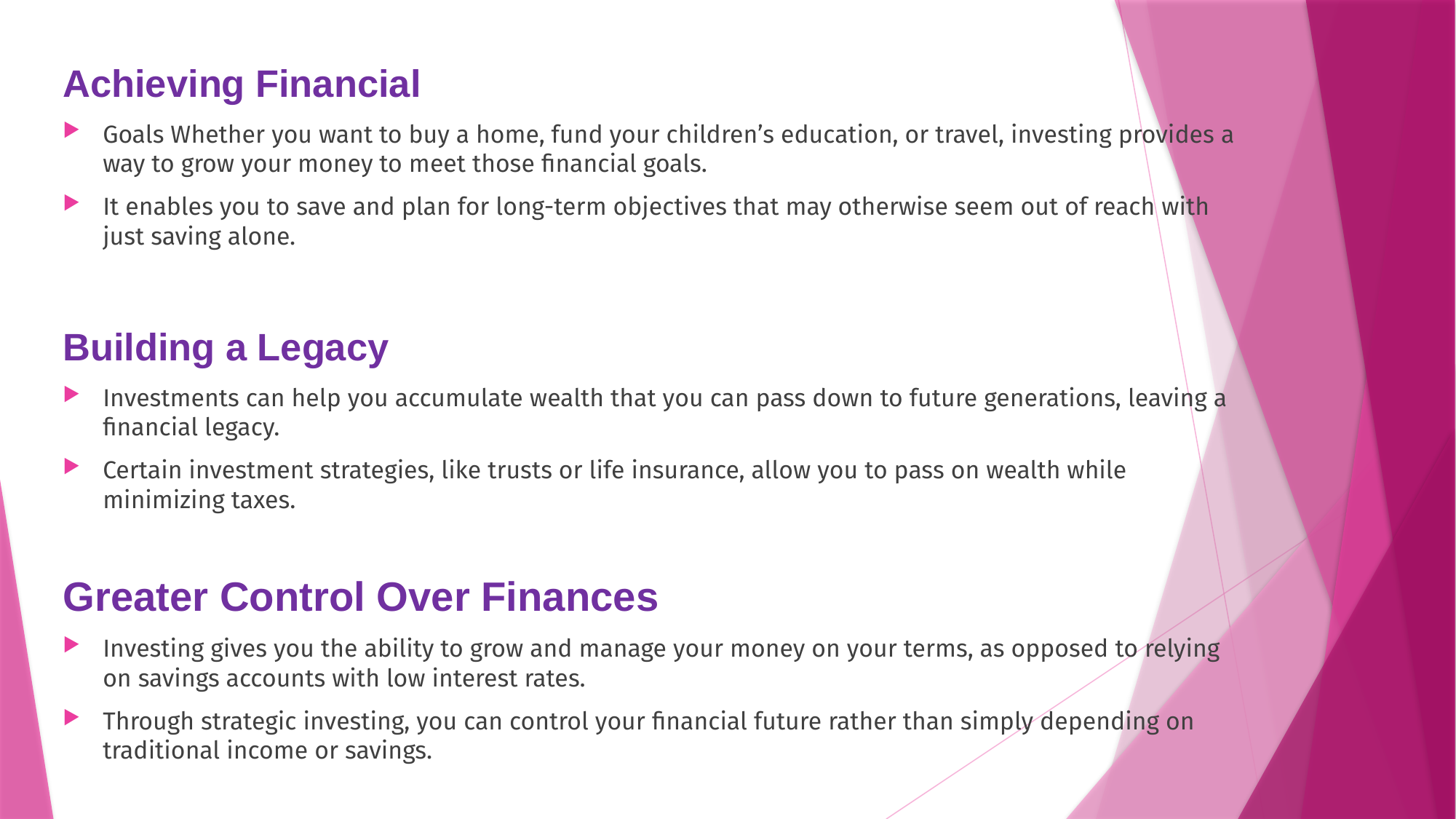

Achieving Financial
Goals Whether you want to buy a home, fund your children’s education, or travel, investing provides a way to grow your money to meet those financial goals.
It enables you to save and plan for long-term objectives that may otherwise seem out of reach with just saving alone.

Building a Legacy
Investments can help you accumulate wealth that you can pass down to future generations, leaving a financial legacy.
Certain investment strategies, like trusts or life insurance, allow you to pass on wealth while minimizing taxes.

Greater Control Over Finances
Investing gives you the ability to grow and manage your money on your terms, as opposed to relying on savings accounts with low interest rates.
Through strategic investing, you can control your financial future rather than simply depending on traditional income or savings.